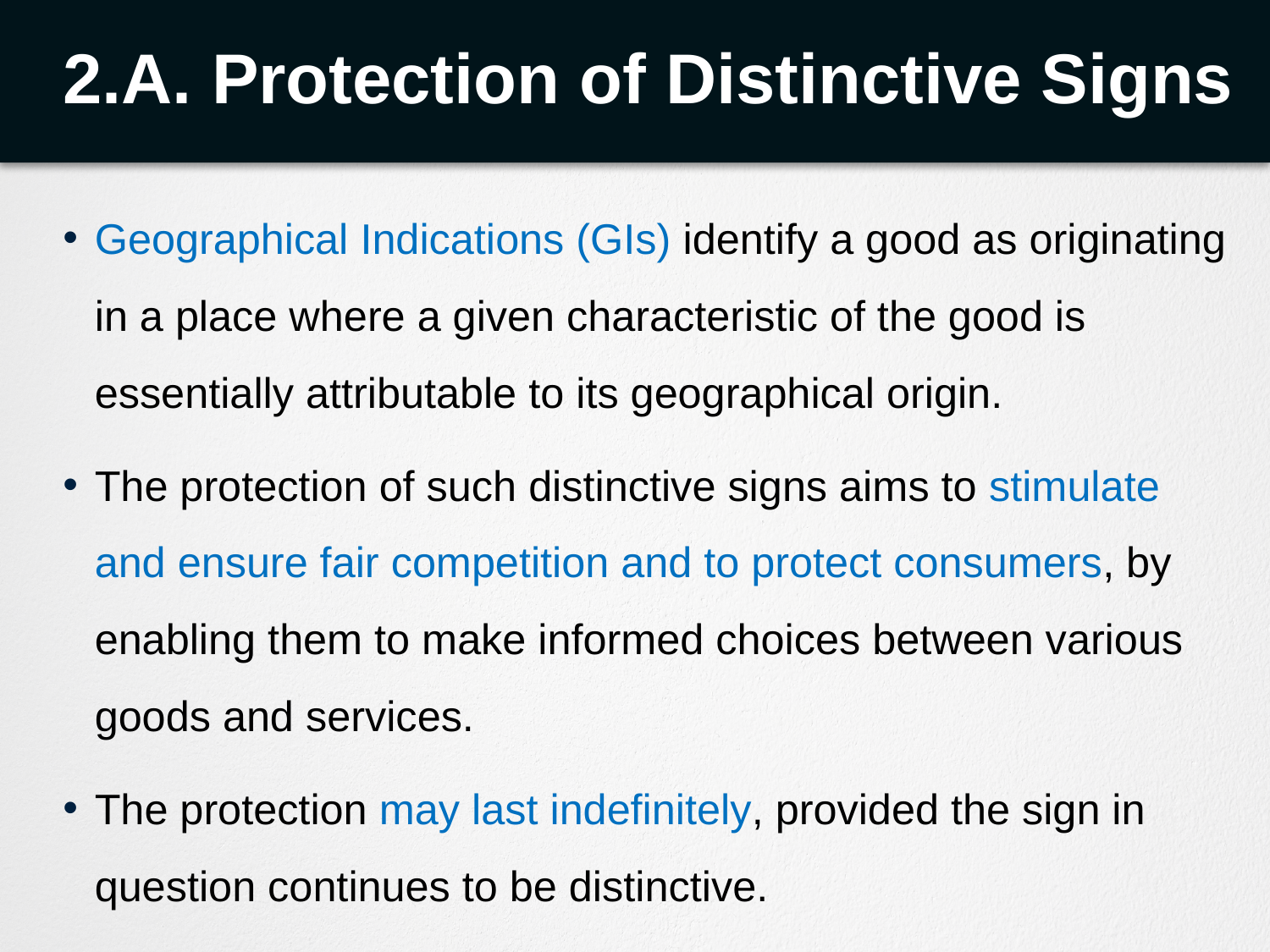

# 2.A. Protection of Distinctive Signs
Geographical Indications (GIs) identify a good as originating in a place where a given characteristic of the good is essentially attributable to its geographical origin.
The protection of such distinctive signs aims to stimulate and ensure fair competition and to protect consumers, by enabling them to make informed choices between various goods and services.
The protection may last indefinitely, provided the sign in question continues to be distinctive.